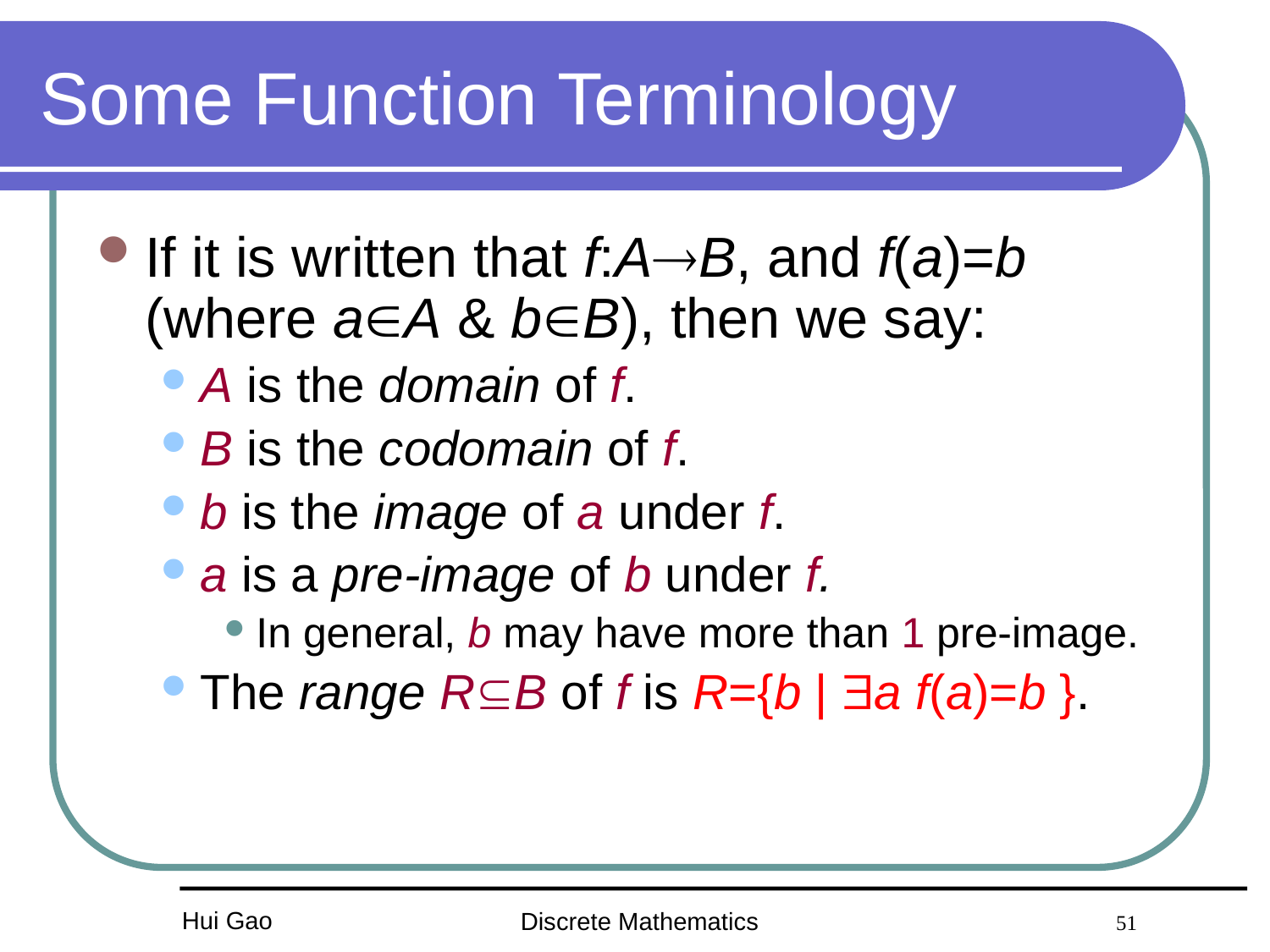

# Some Function Terminology
If it is written that f:A→B, and f(a)=b (where a∈A & b∈B), then we say:
A is the domain of f.
B is the codomain of f.
b is the image of a under f.
a is a pre-image of b under f.
In general, b may have more than 1 pre-image.
The range R⊆B of f is R={b | ∃a f(a)=b }.